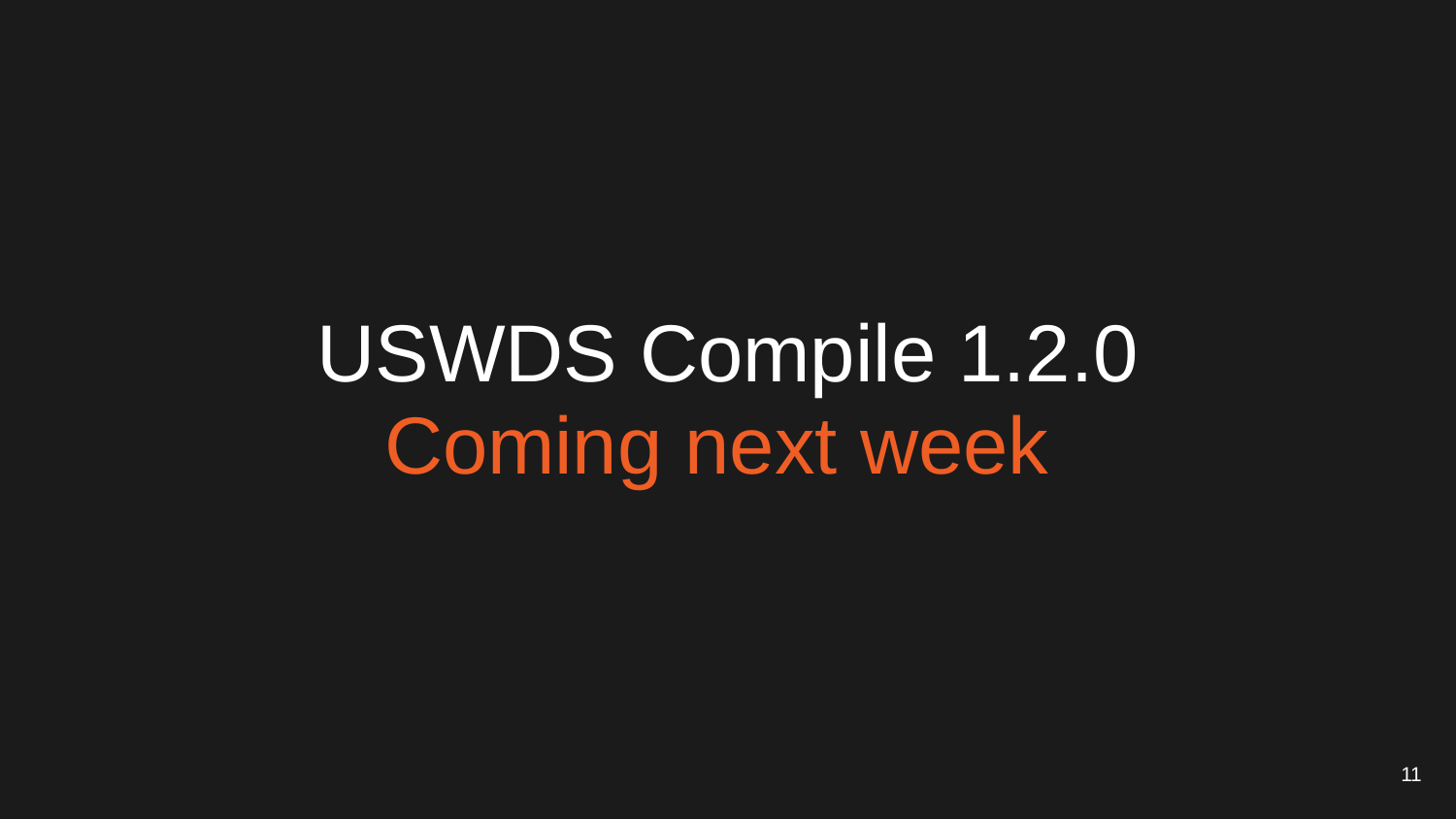

# USWDS Compile 1.2.0
Coming next week
11